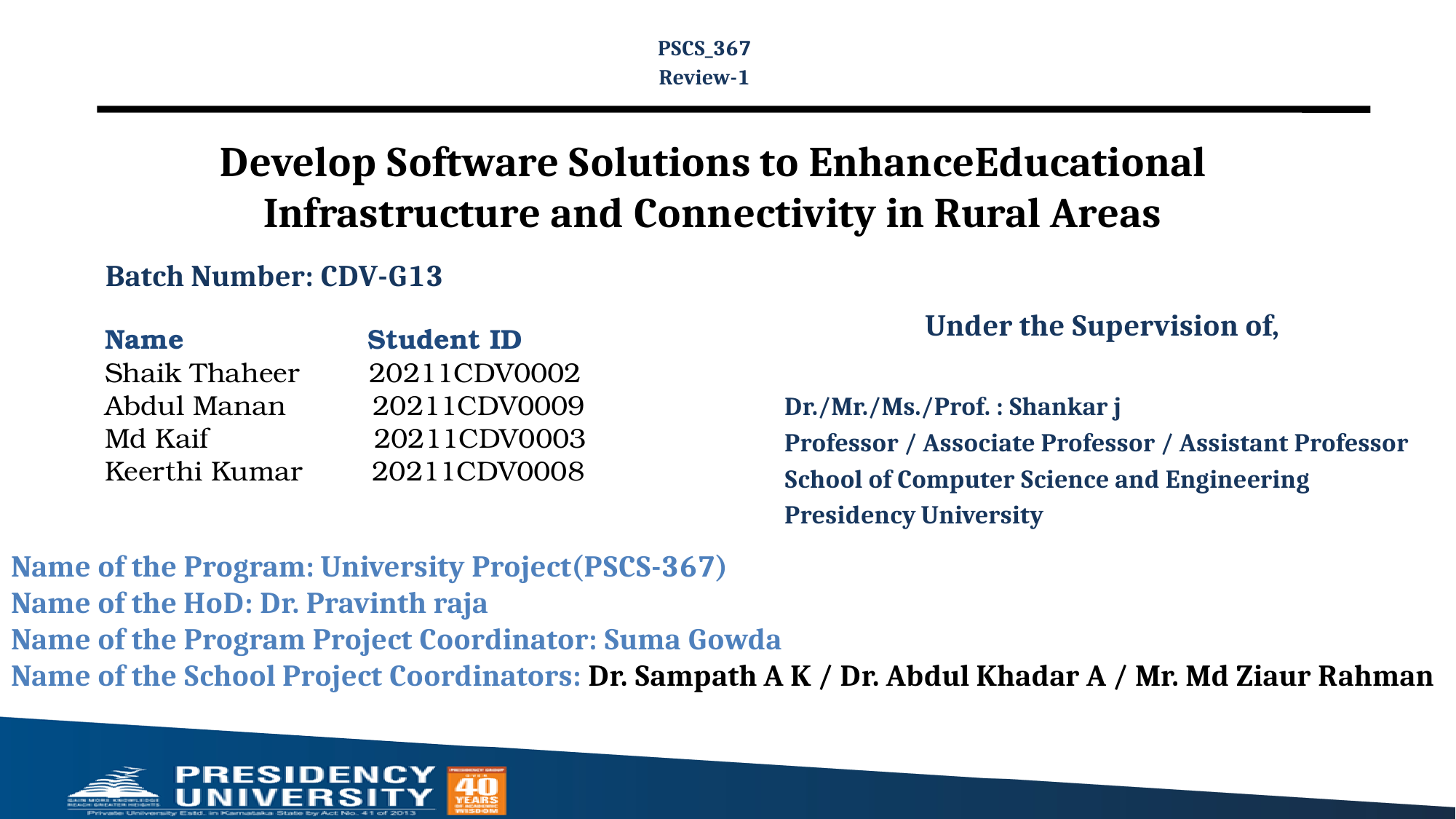

PSCS_367
Review-1
# Develop Software Solutions to EnhanceEducational Infrastructure and Connectivity in Rural Areas
Batch Number: CDV-G13

Under the Supervision of,

Dr./Mr./Ms./Prof. : Shankar j
Professor / Associate Professor / Assistant Professor
School of Computer Science and Engineering
Presidency University

Name                     Student ID
Shaik Thaheer        20211CDV0002
Abdul Manan          20211CDV0009
Md Kaif                   20211CDV0003
Keerthi Kumar        20211CDV0008
Name of the Program: University Project(PSCS-367)
Name of the HoD: Dr. Pravinth raja
Name of the Program Project Coordinator: Suma Gowda
Name of the School Project Coordinators: Dr. Sampath A K / Dr. Abdul Khadar A / Mr. Md Ziaur Rahman